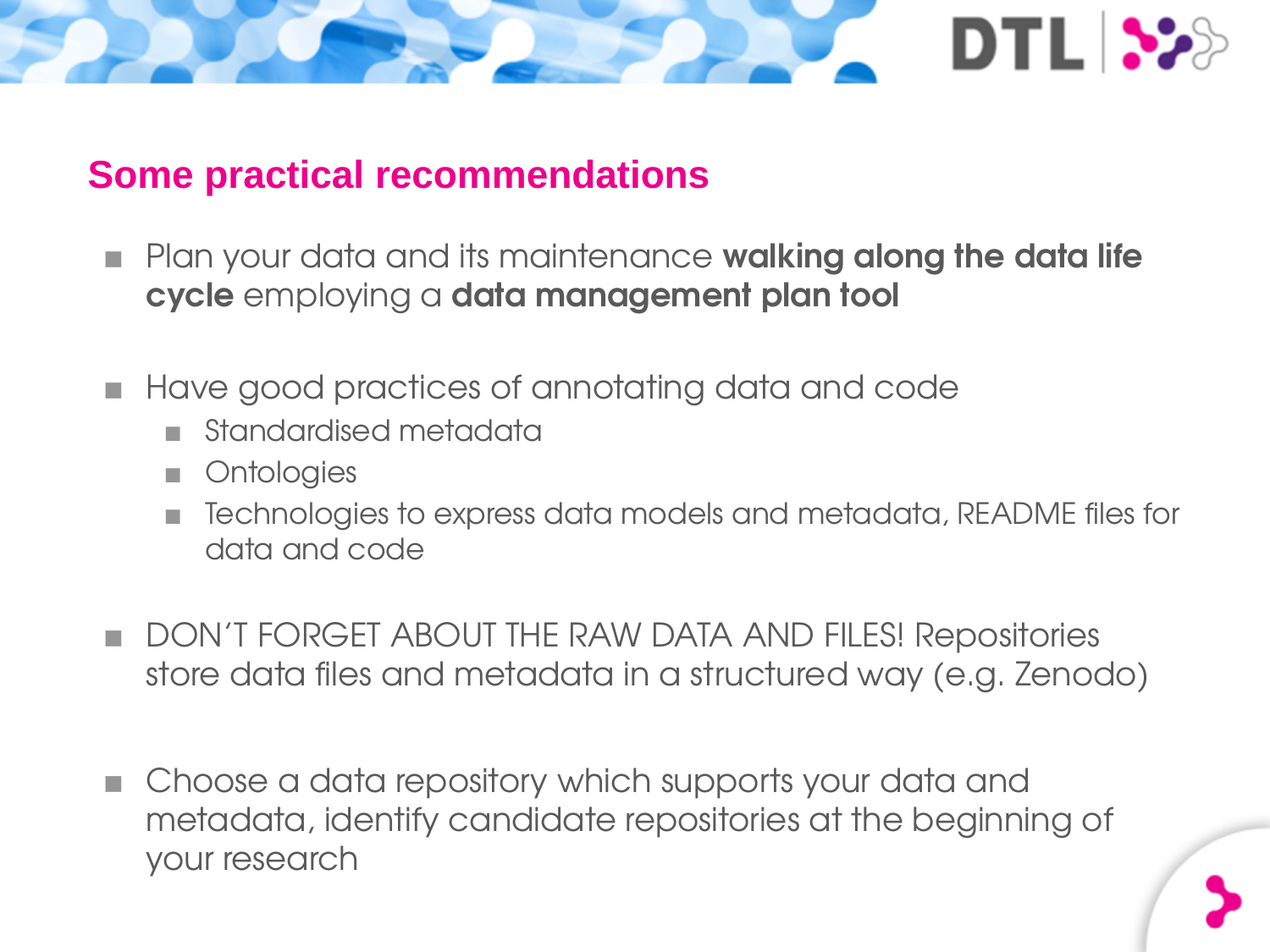

# Some practical recommendations
Plan your data and its maintenance walking along the data life cycle employing a data management plan tool

Have good practices of annotating data and code
Standardised metadata
Ontologies
Technologies to express data models and metadata, README files for data and code

DON’T FORGET ABOUT THE RAW DATA AND FILES! Repositories store data files and metadata in a structured way (e.g. Zenodo)

Choose a data repository which supports your data and metadata, identify candidate repositories at the beginning of your research